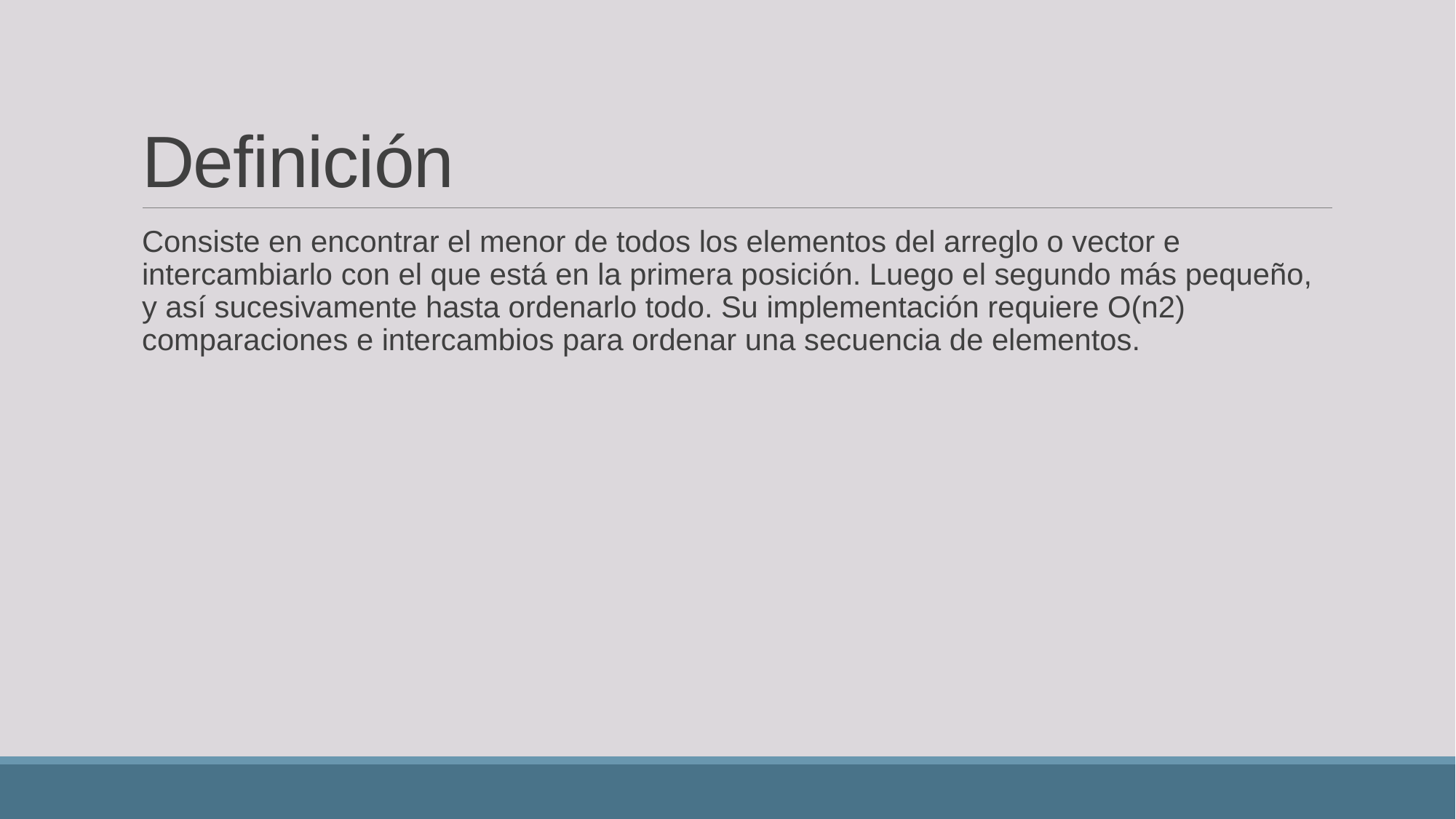

# Definición
Consiste en encontrar el menor de todos los elementos del arreglo o vector e intercambiarlo con el que está en la primera posición. Luego el segundo más pequeño, y así sucesivamente hasta ordenarlo todo. Su implementación requiere O(n2) comparaciones e intercambios para ordenar una secuencia de elementos.